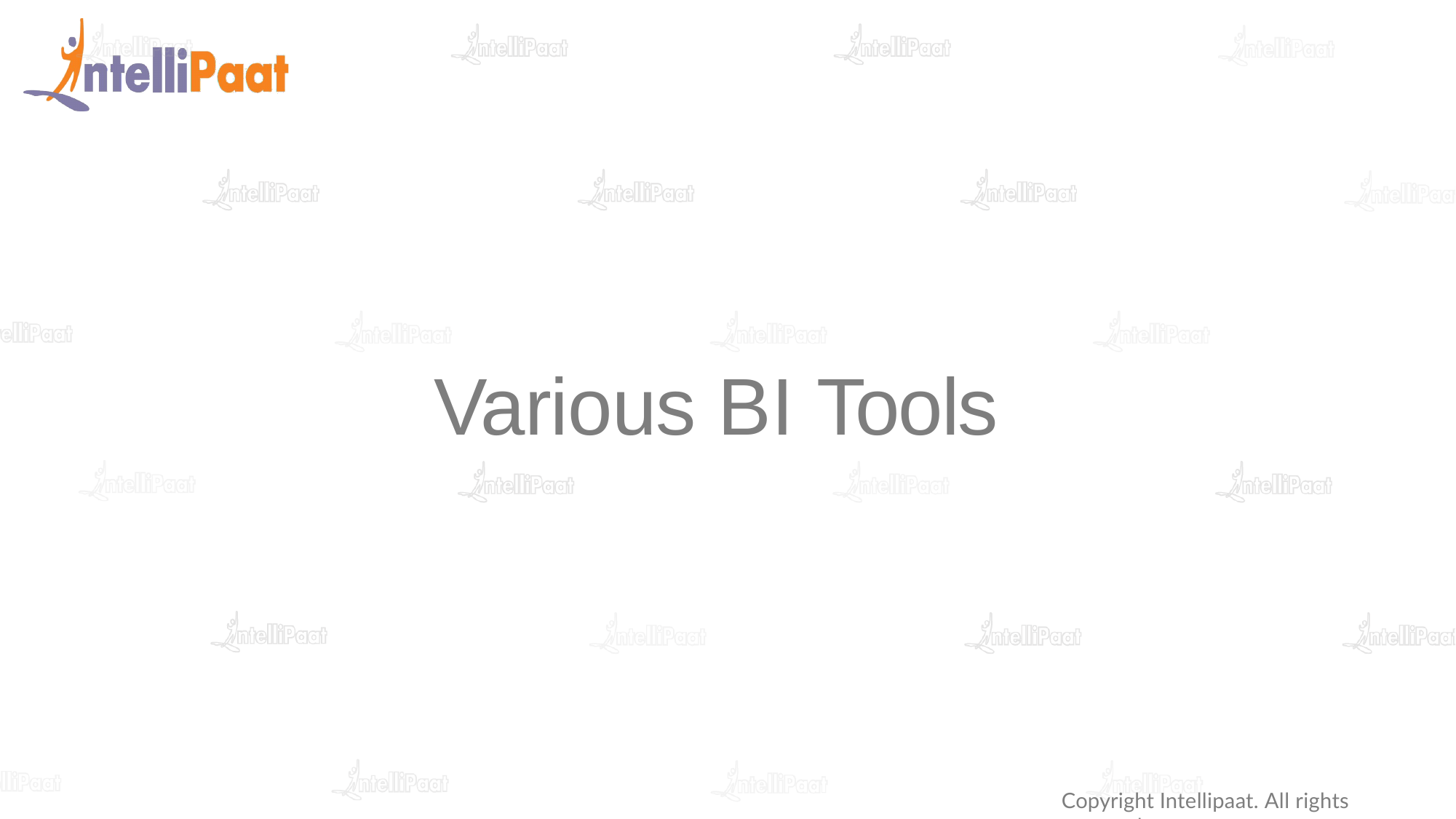

# Various BI Tools
Copyright Intellipaat. All rights reserved.